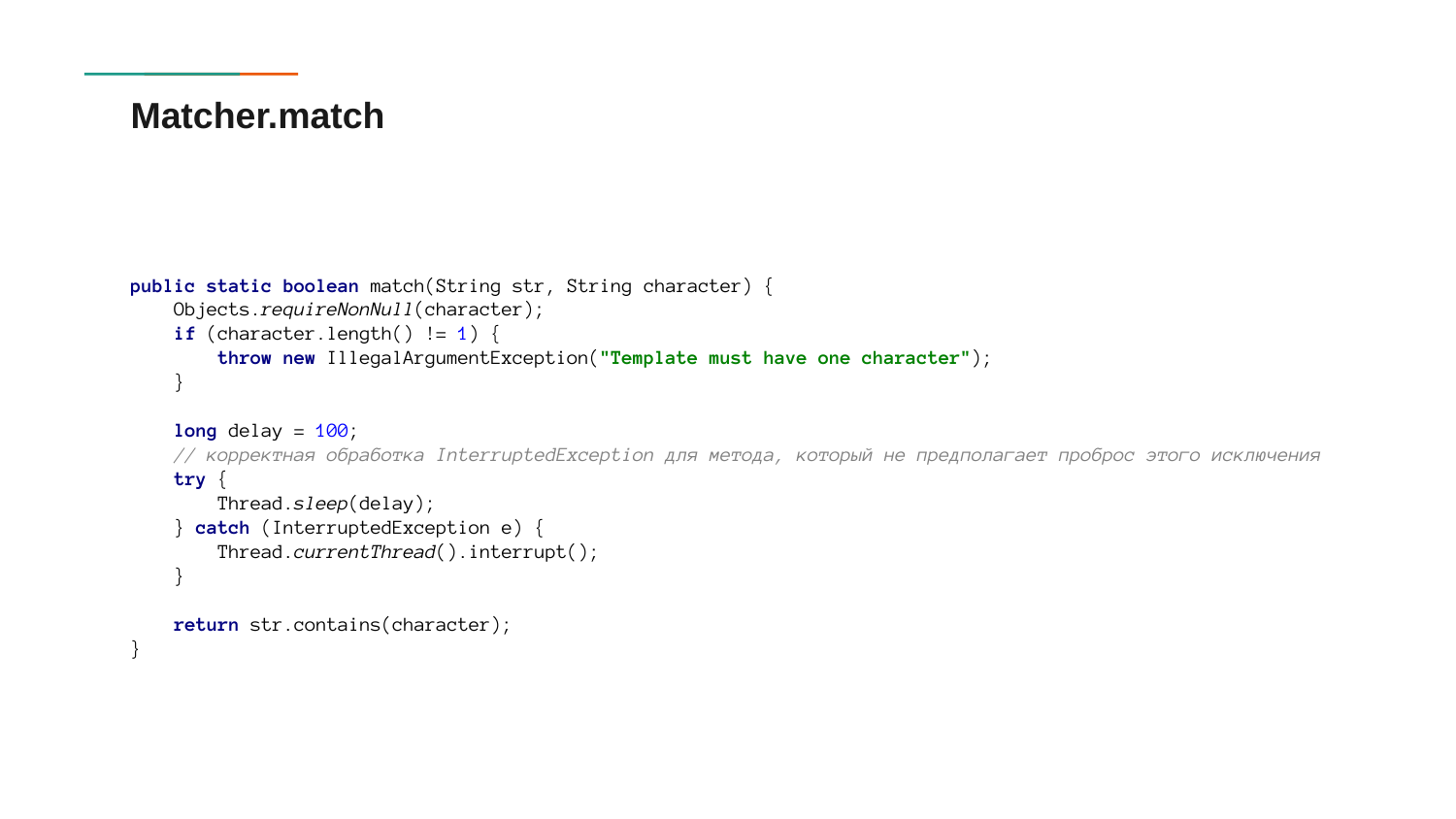

# Matcher.match
public static boolean match(String str, String character) {
    Objects.requireNonNull(character);
    if (character.length() != 1) {
        throw new IllegalArgumentException("Template must have one character");
    }
    long delay = 100;
    // корректная обработка InterruptedException для метода, который не предполагает проброс этого исключения
    try {
        Thread.sleep(delay);
    } catch (InterruptedException e) {
        Thread.currentThread().interrupt();
    }
    return str.contains(character);
}